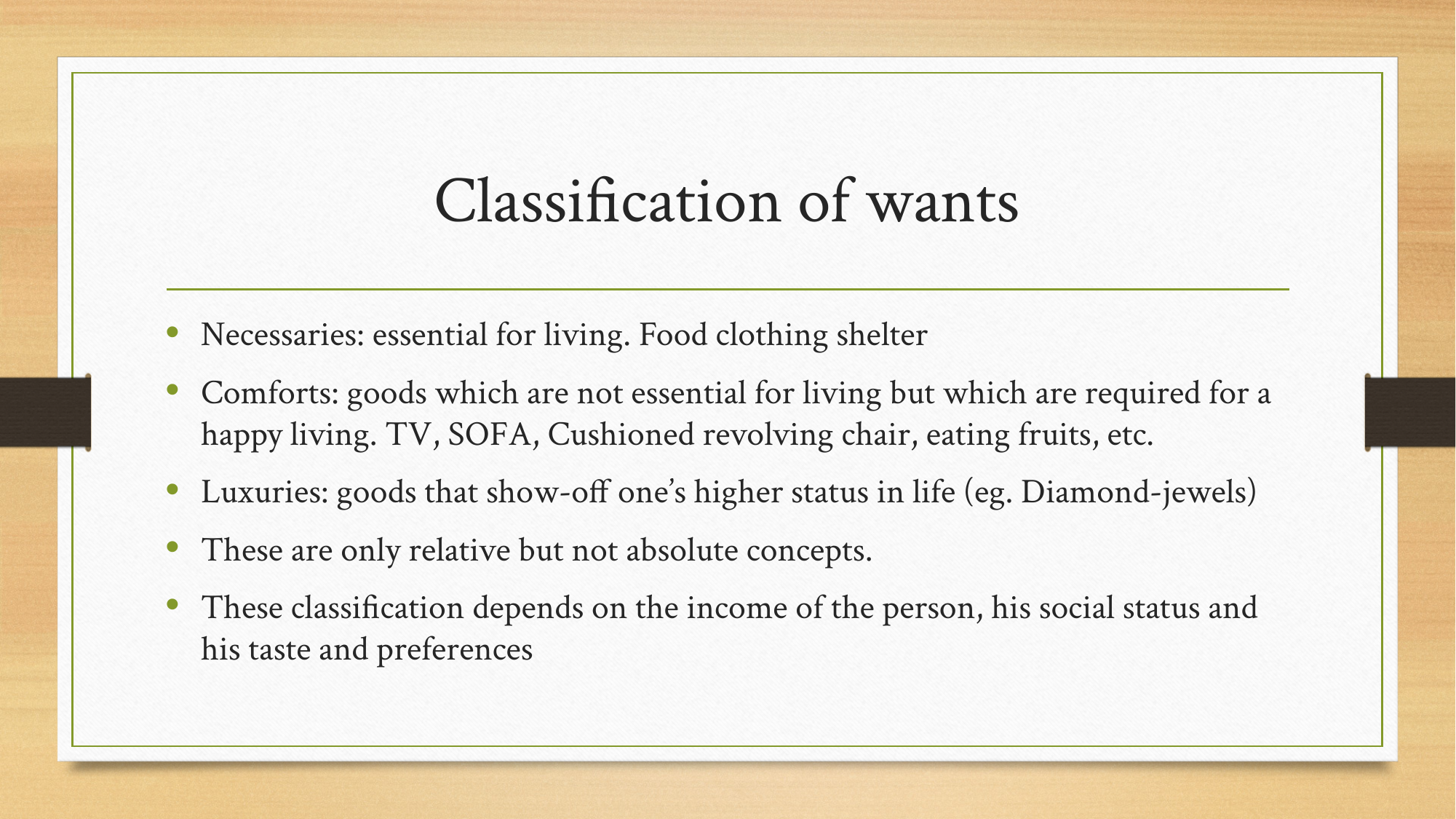

# Classification of wants
Necessaries: essential for living. Food clothing shelter
Comforts: goods which are not essential for living but which are required for a happy living. TV, SOFA, Cushioned revolving chair, eating fruits, etc.
Luxuries: goods that show-off one’s higher status in life (eg. Diamond-jewels)
These are only relative but not absolute concepts.
These classification depends on the income of the person, his social status and his taste and preferences